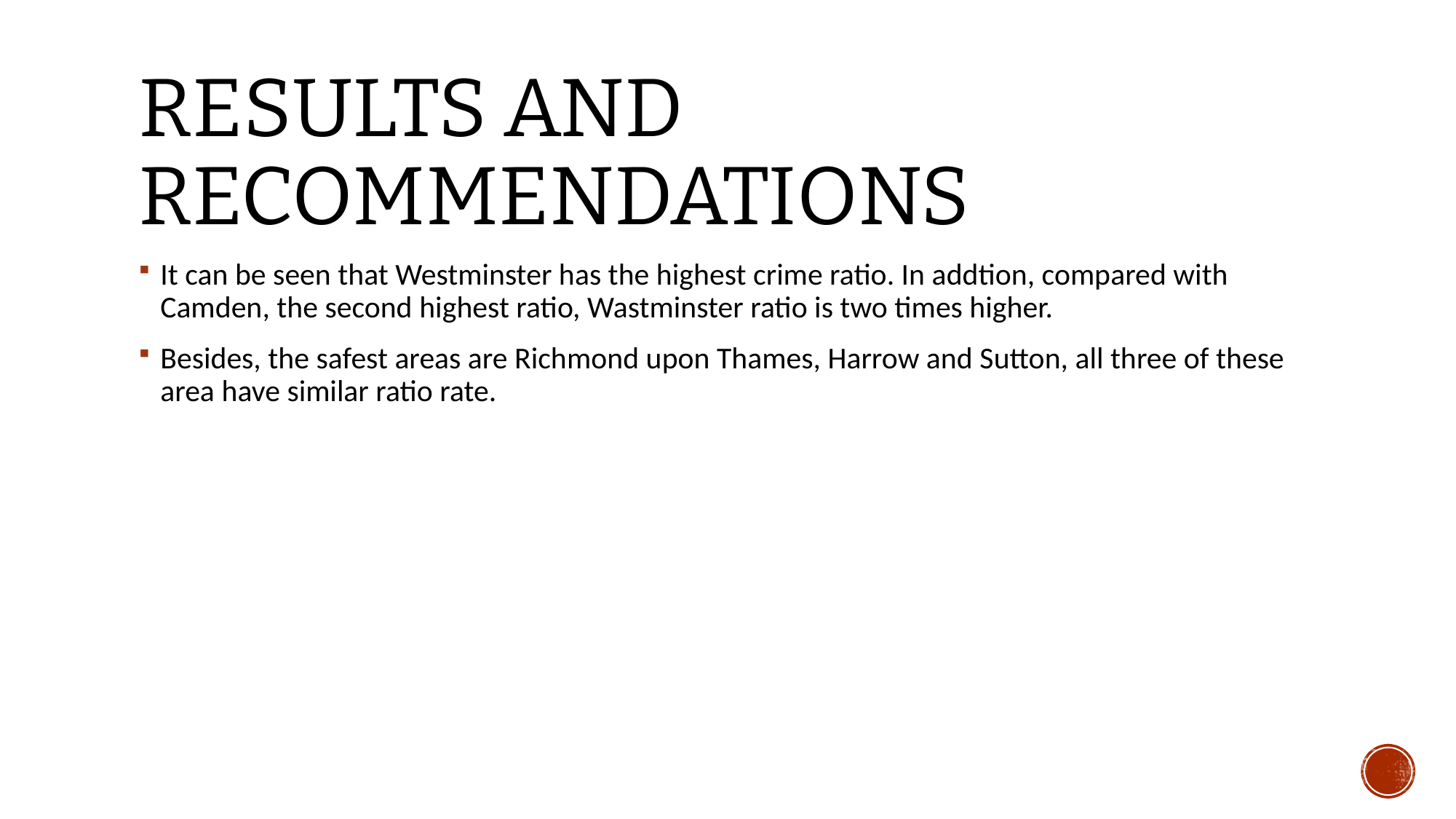

# RESULTS AND RECOMMENDATIONS
It can be seen that Westminster has the highest crime ratio. In addtion, compared with Camden, the second highest ratio, Wastminster ratio is two times higher.
Besides, the safest areas are Richmond upon Thames, Harrow and Sutton, all three of these area have similar ratio rate.